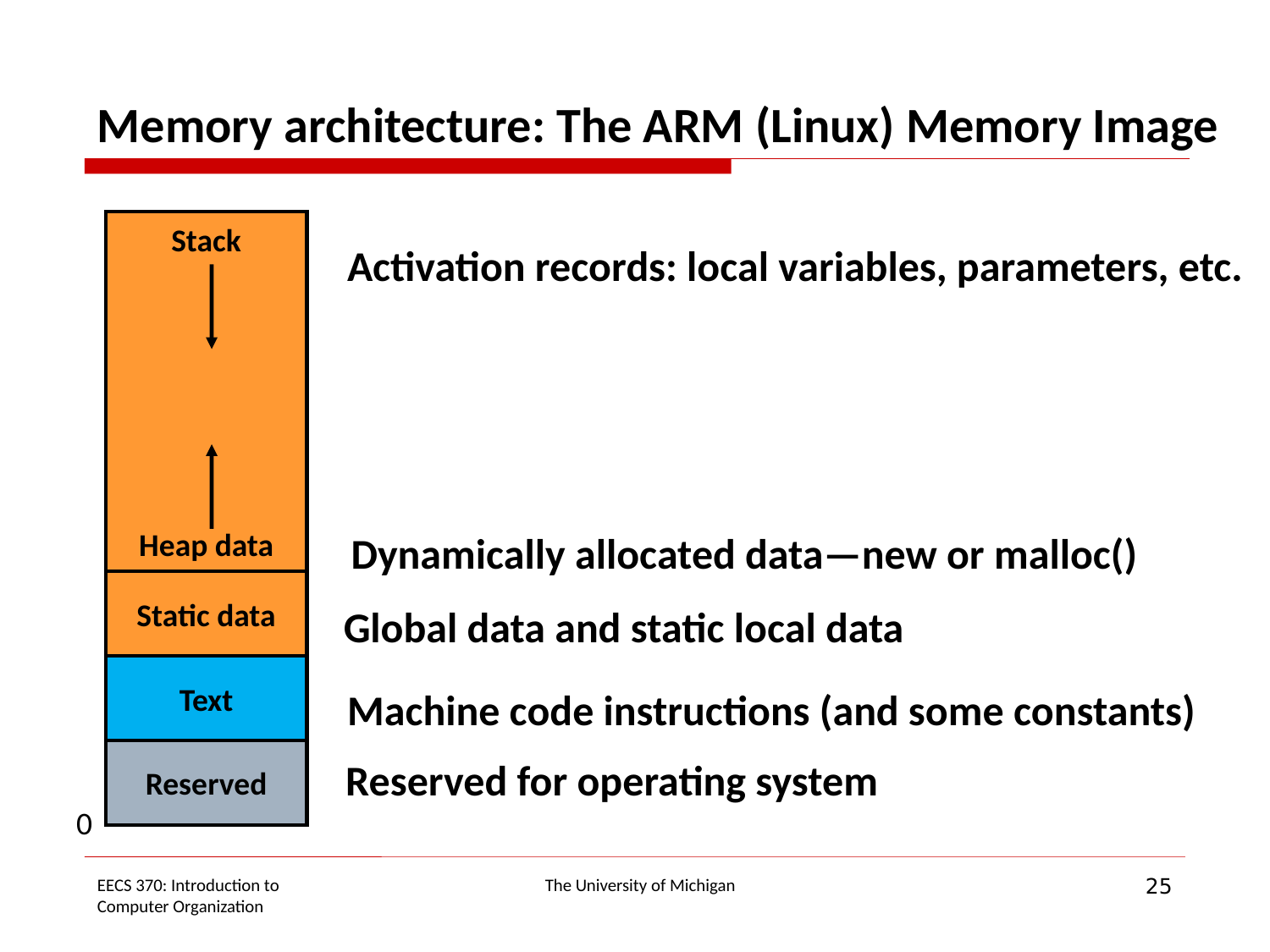

# Memory architecture: The ARM (Linux) Memory Image
Stack

Heap data
Static data
Text
Reserved

Activation records: local variables, parameters, etc.
Dynamically allocated data—new or malloc()
Global data and static local data
Machine code instructions (and some constants)
Reserved for operating system
0
25
EECS 370: Introduction to
Computer Organization